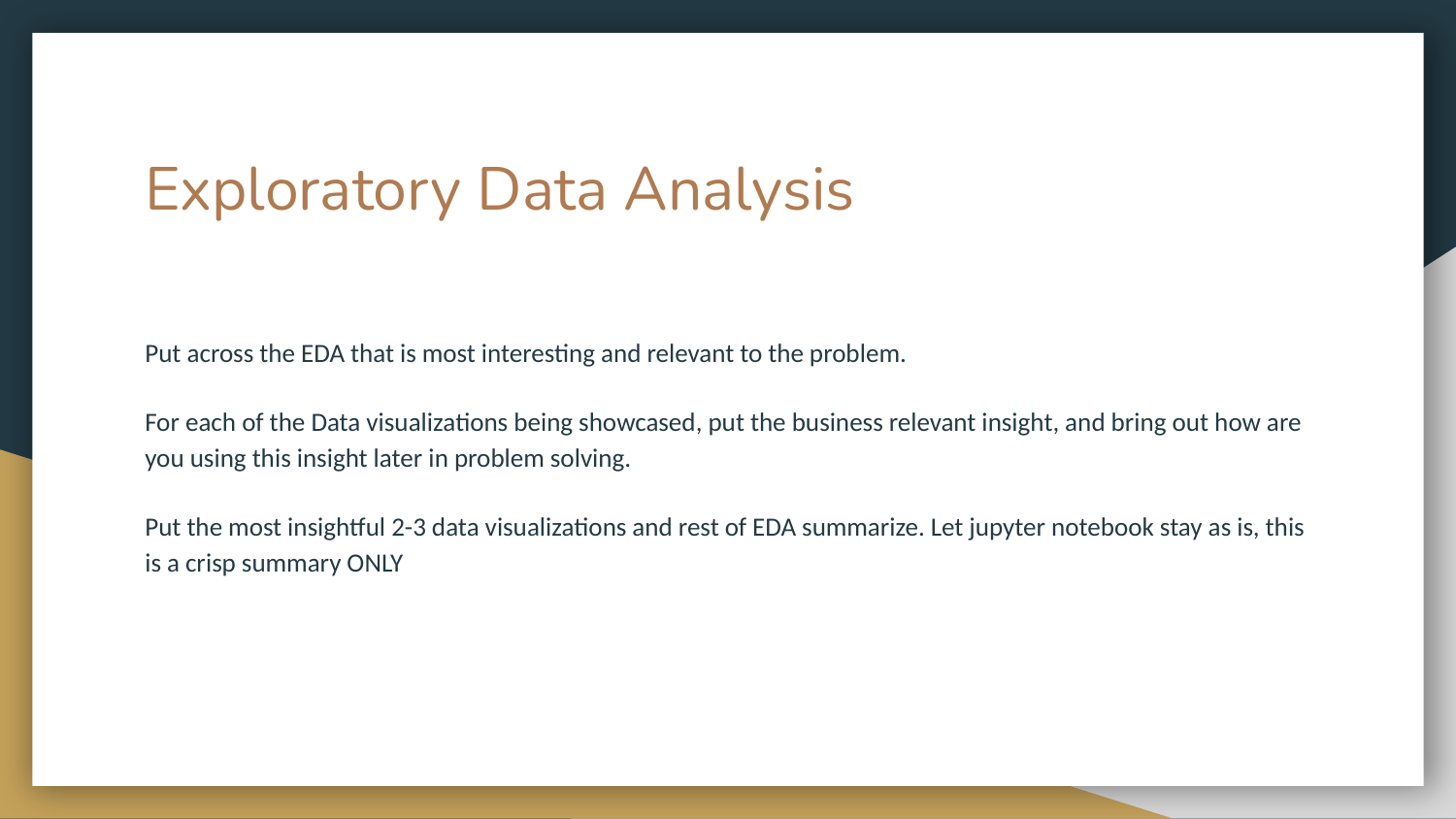

# Exploratory Data Analysis
Put across the EDA that is most interesting and relevant to the problem.
For each of the Data visualizations being showcased, put the business relevant insight, and bring out how are you using this insight later in problem solving.
Put the most insightful 2-3 data visualizations and rest of EDA summarize. Let jupyter notebook stay as is, this is a crisp summary ONLY